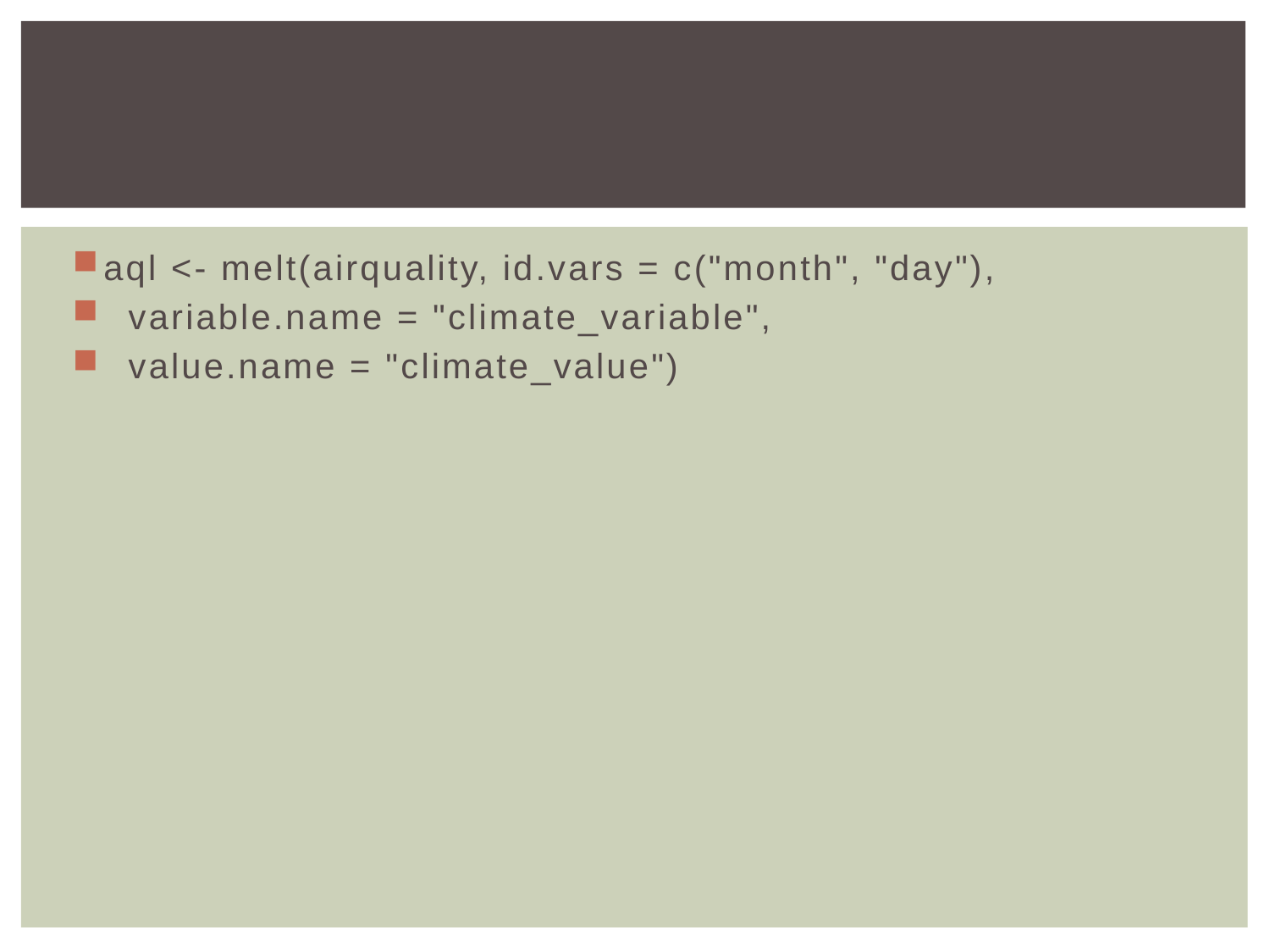

#
aql <- melt(airquality, id.vars = c("month", "day"),
  variable.name = "climate_variable",
  value.name = "climate_value")